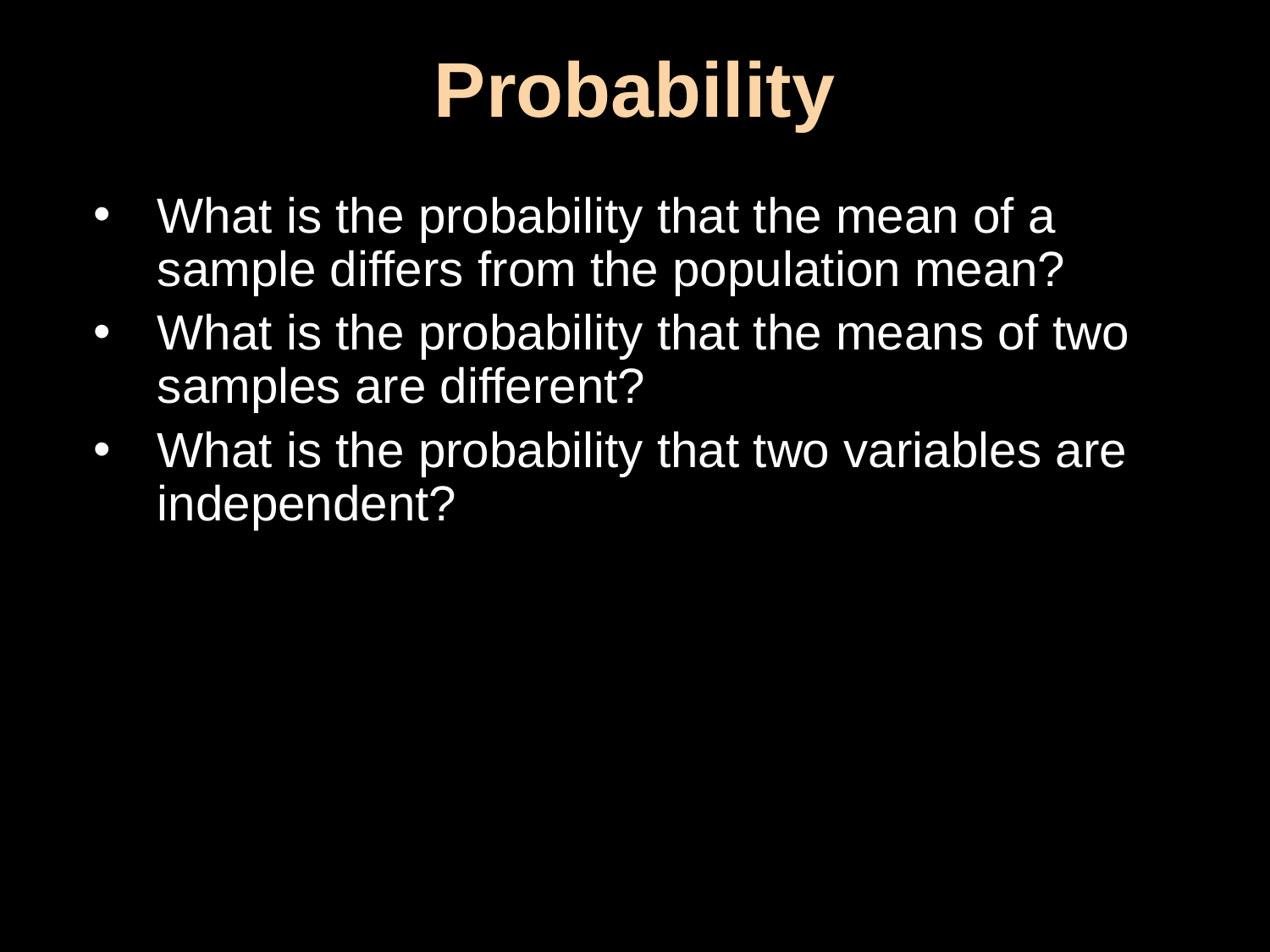

# Probability
What is the probability that the mean of a sample differs from the population mean?
What is the probability that the means of two samples are different?
What is the probability that two variables are independent?